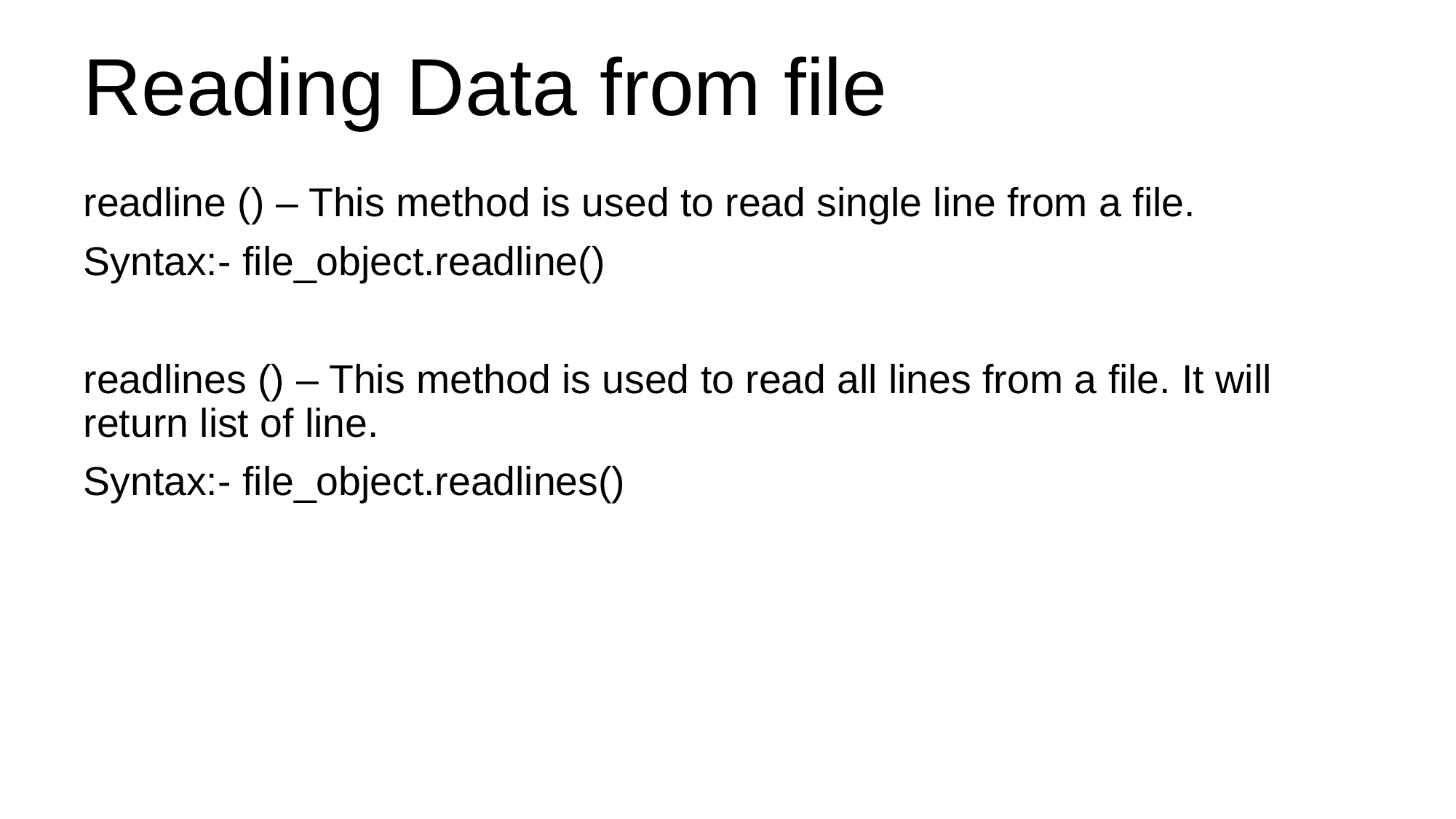

# Reading Data from file
readline () – This method is used to read single line from a file.
Syntax:- file_object.readline()

readlines () – This method is used to read all lines from a file. It will return list of line.
Syntax:- file_object.readlines()